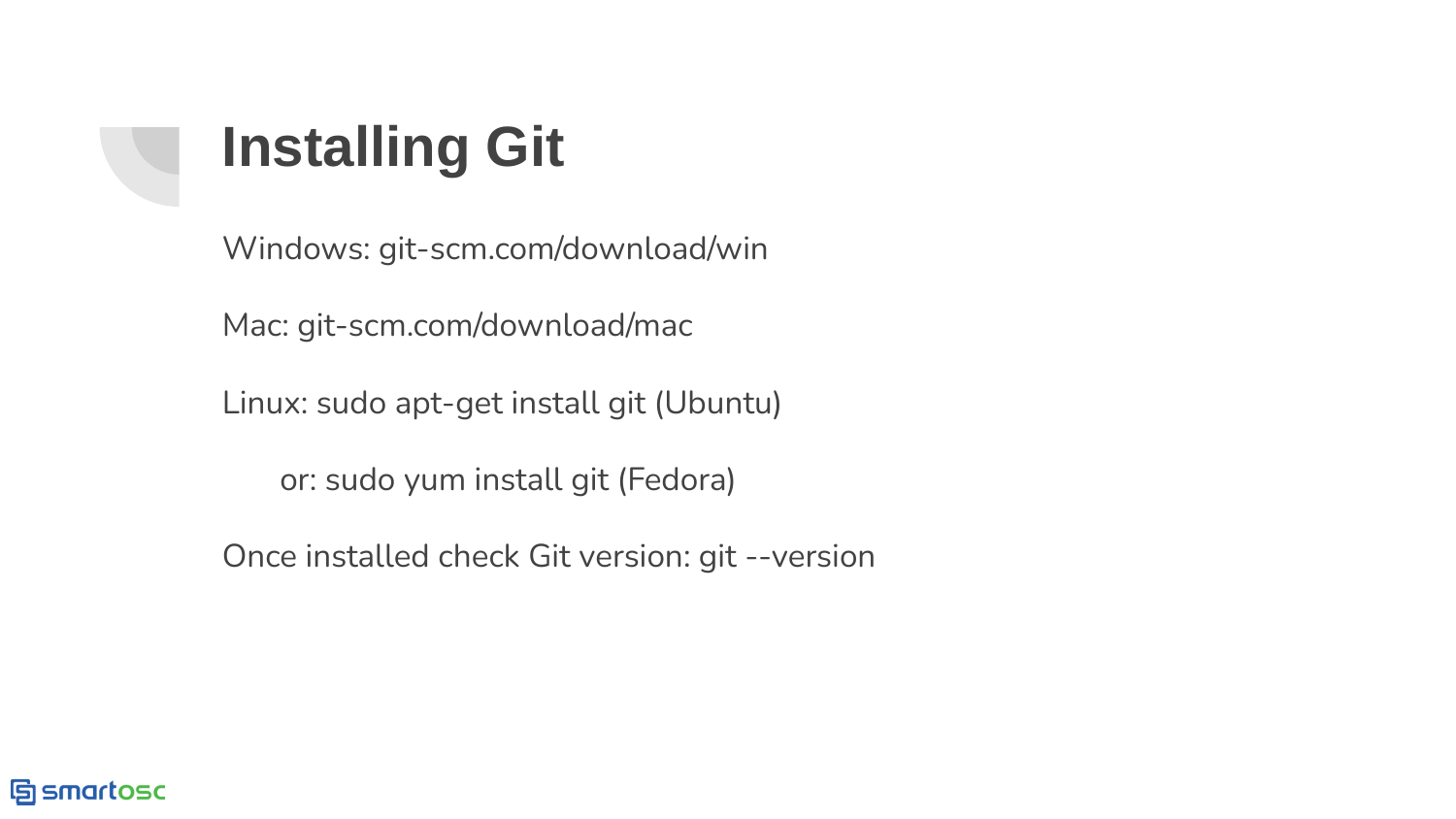

# Installing Git
Windows: git-scm.com/download/win
Mac: git-scm.com/download/mac
Linux: sudo apt-get install git (Ubuntu)
       or: sudo yum install git (Fedora)
Once installed check Git version: git --version